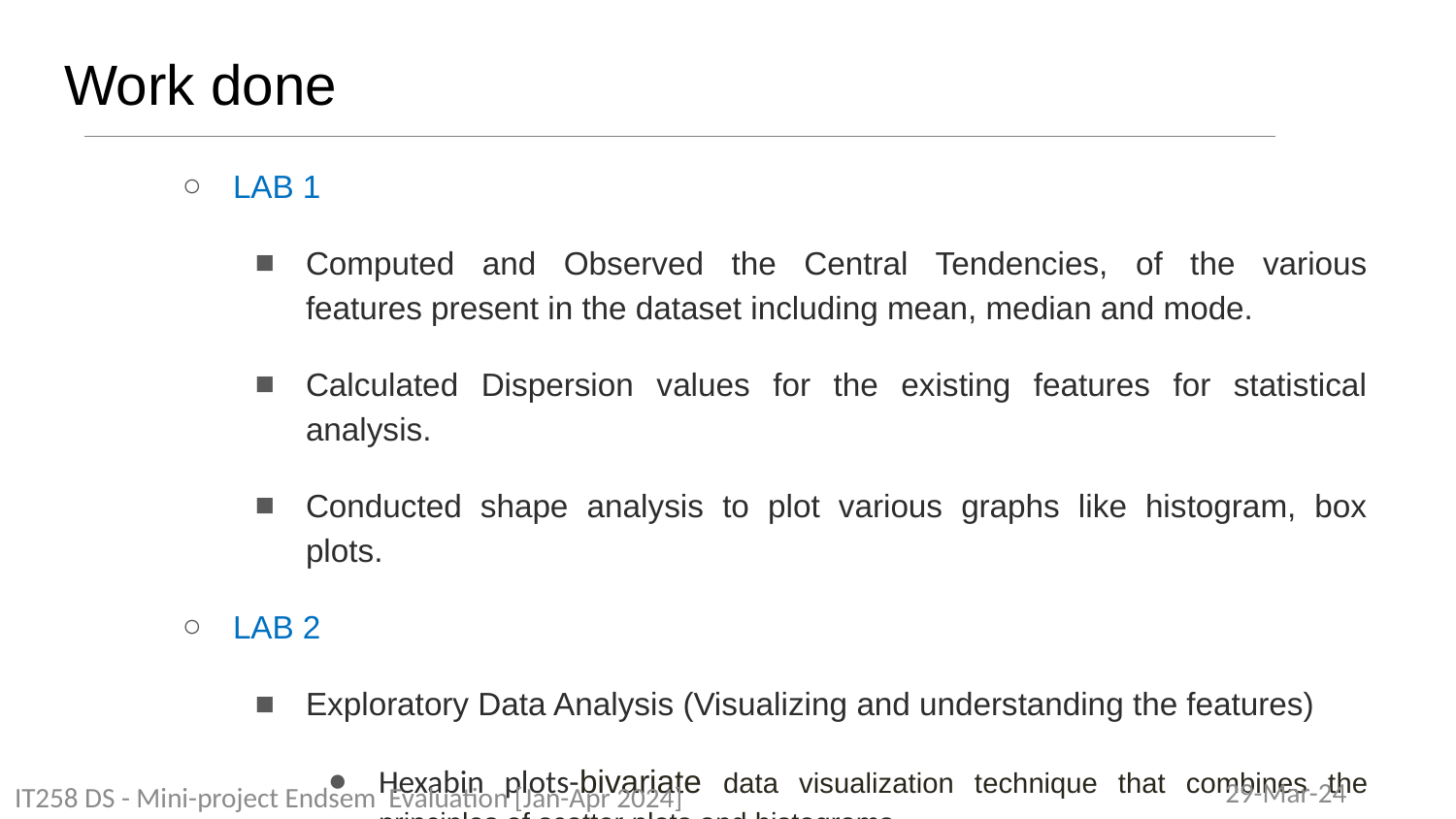

# Work done
LAB 1
Computed and Observed the Central Tendencies, of the various features present in the dataset including mean, median and mode.
Calculated Dispersion values for the existing features for statistical analysis.
Conducted shape analysis to plot various graphs like histogram, box plots.
LAB 2
Exploratory Data Analysis (Visualizing and understanding the features)
Hexabin plots-bivariate data visualization technique that combines the principles of scatter plots and histograms.

29-Mar-24
IT258 DS - Mini-project Endsem  Evaluation [Jan-Apr 2024]